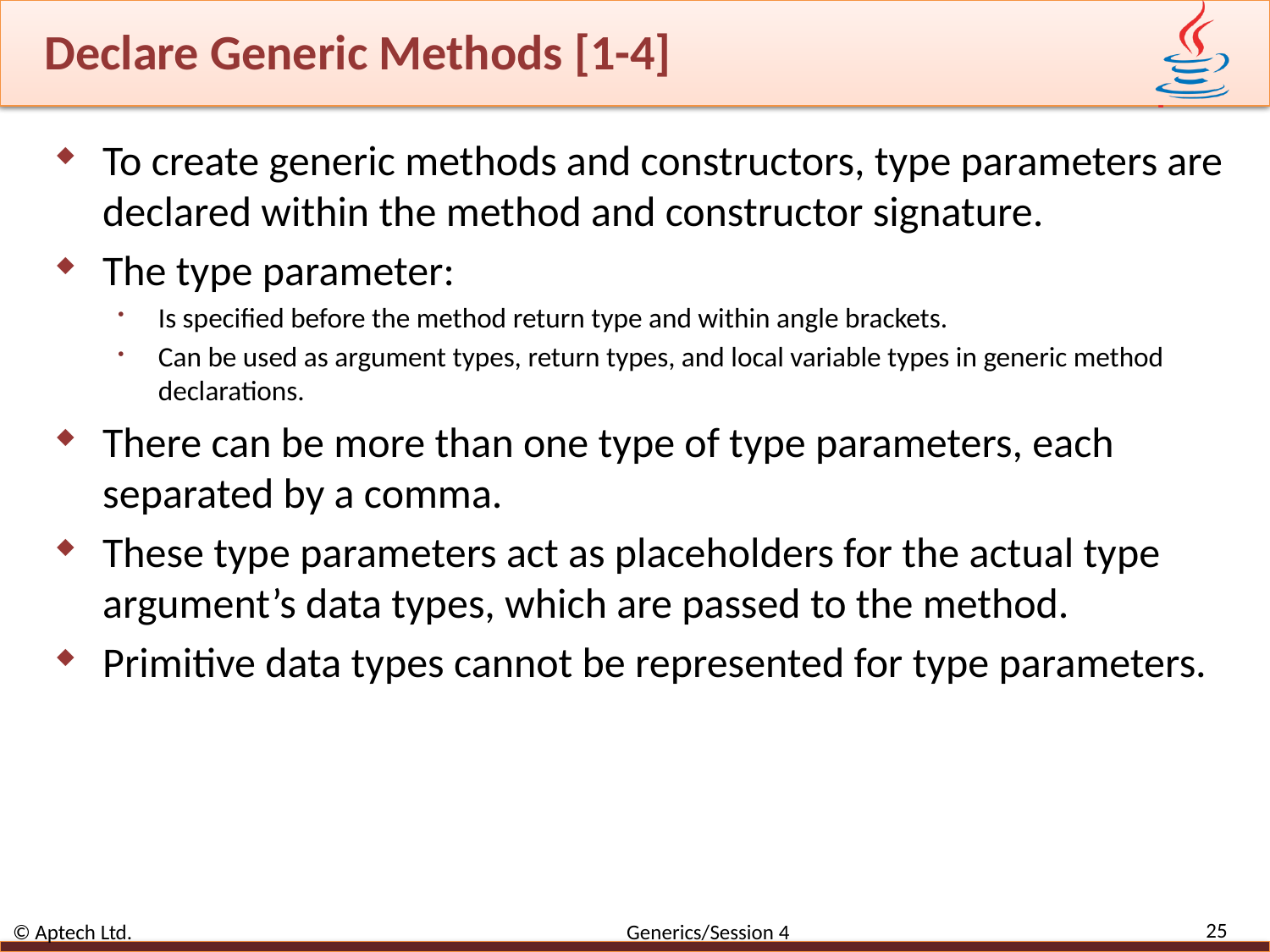

# Declare Generic Methods [1-4]
To create generic methods and constructors, type parameters are declared within the method and constructor signature.
The type parameter:
Is specified before the method return type and within angle brackets.
Can be used as argument types, return types, and local variable types in generic method declarations.
There can be more than one type of type parameters, each separated by a comma.
These type parameters act as placeholders for the actual type argument’s data types, which are passed to the method.
Primitive data types cannot be represented for type parameters.
25
© Aptech Ltd.                                                                                                      Generics/Session 4